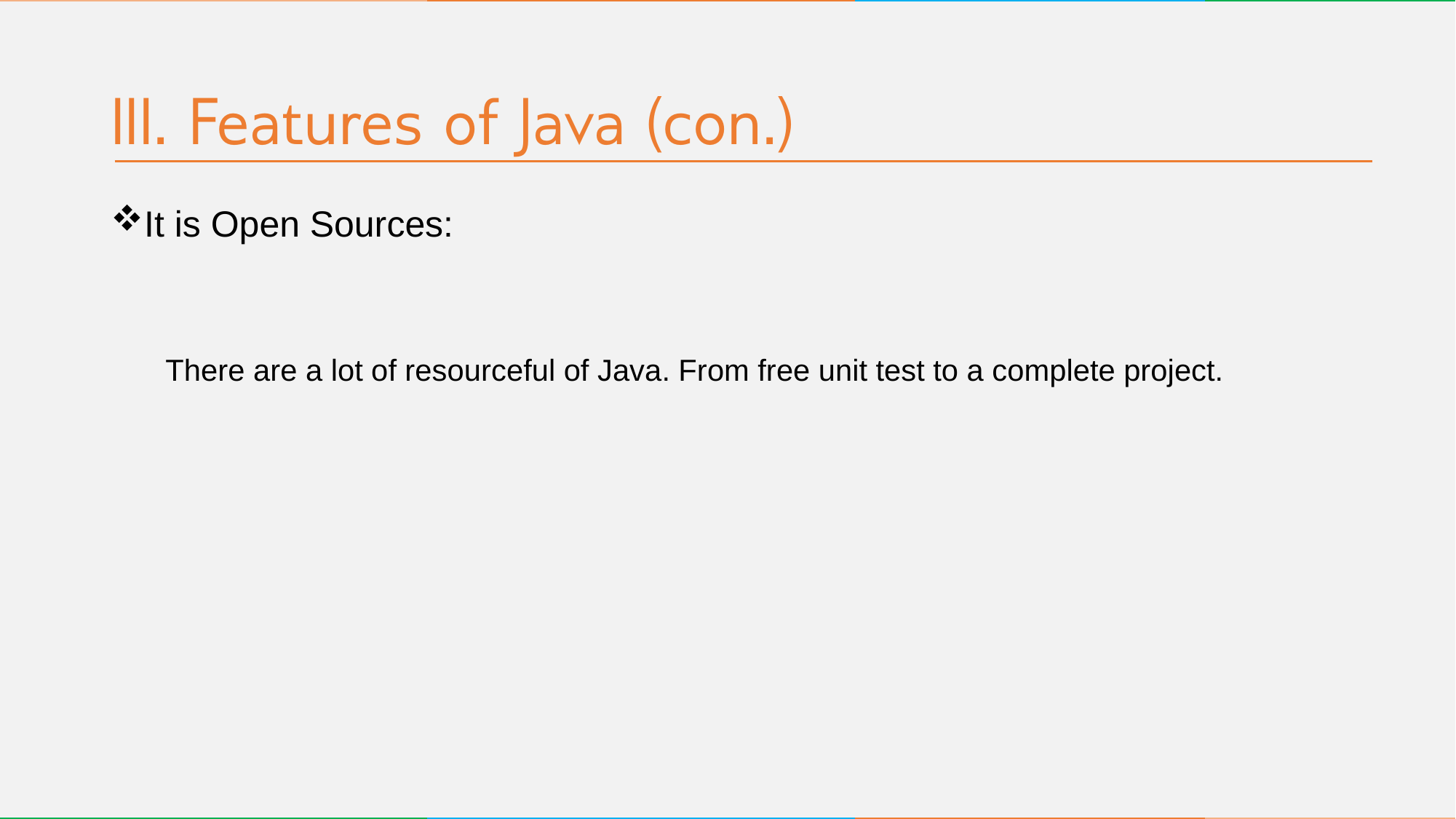

# III. Features of Java (con.)
It is Open Sources:

There are a lot of resourceful of Java. From free unit test to a complete project.